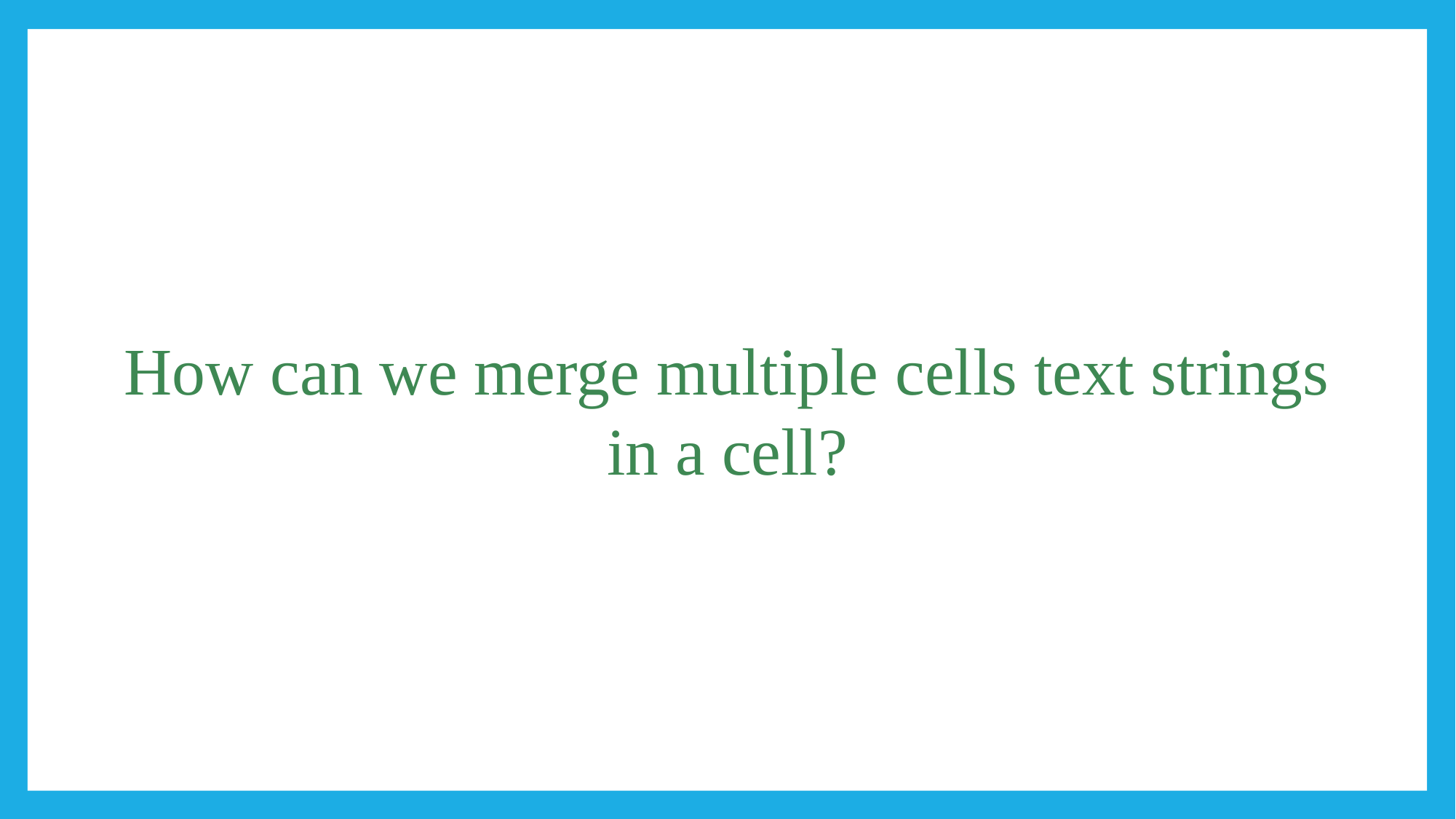

#
How can we merge multiple cells text strings in a cell?